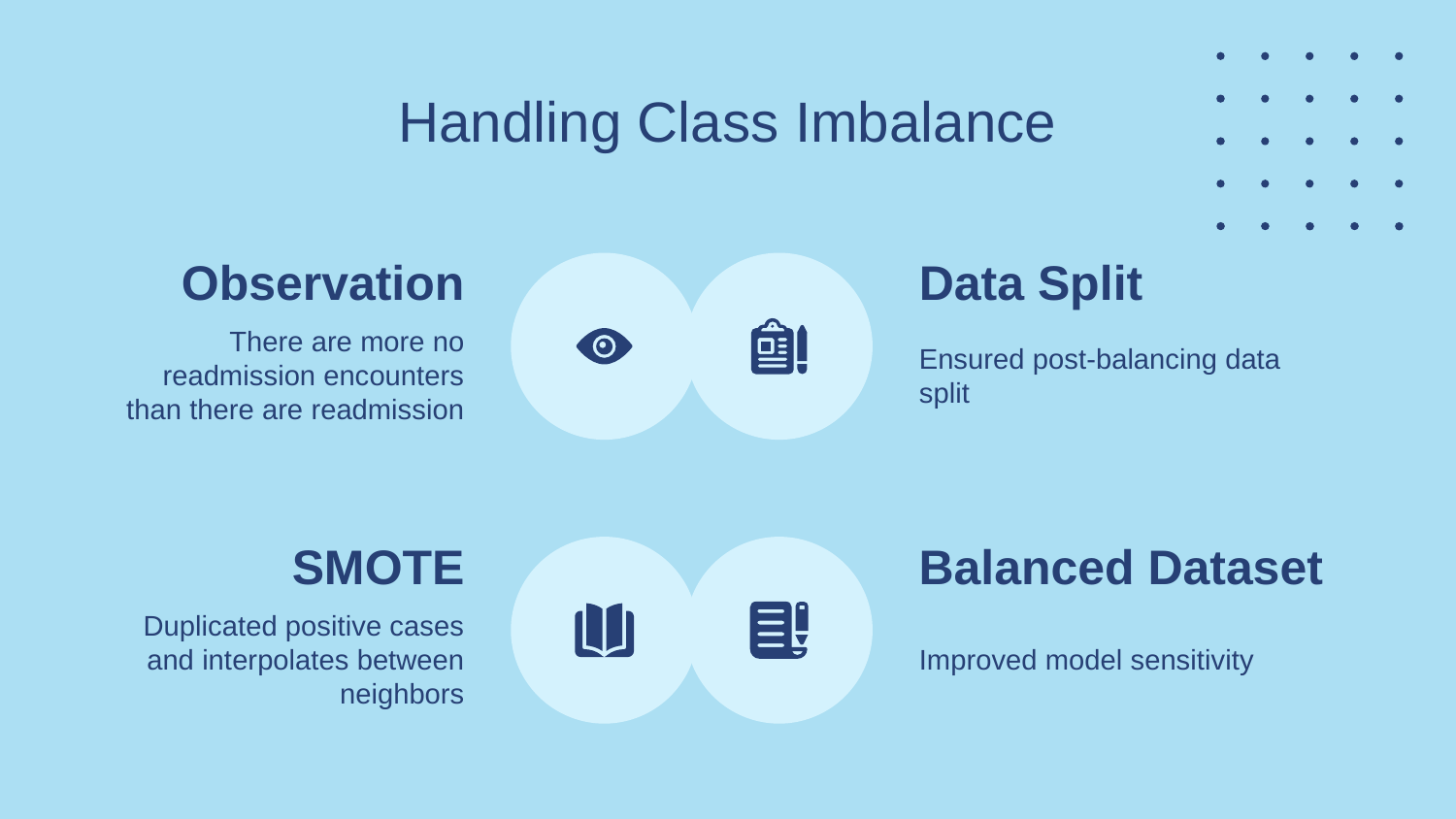

# Handling Class Imbalance

Observation
Data Split
There are more no readmission encounters than there are readmission
Ensured post-balancing data split

SMOTE
Balanced Dataset
Duplicated positive cases and interpolates between neighbors
Improved model sensitivity